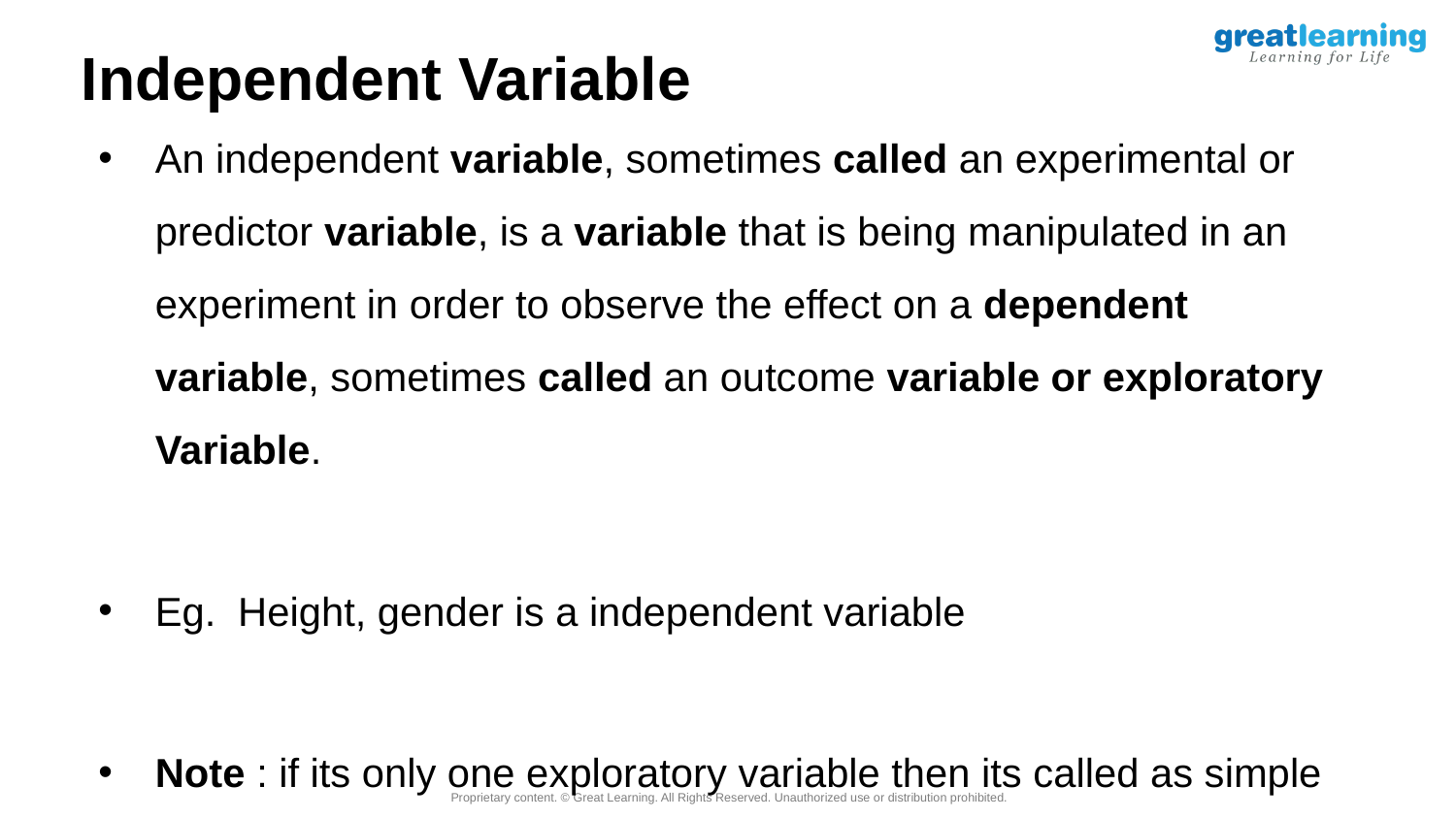

# Independent Variable
An independent variable, sometimes called an experimental or predictor variable, is a variable that is being manipulated in an experiment in order to observe the effect on a dependent variable, sometimes called an outcome variable or exploratory Variable.

Eg.  Height, gender is a independent variable

Note : if its only one exploratory variable then its called as simple linear regression